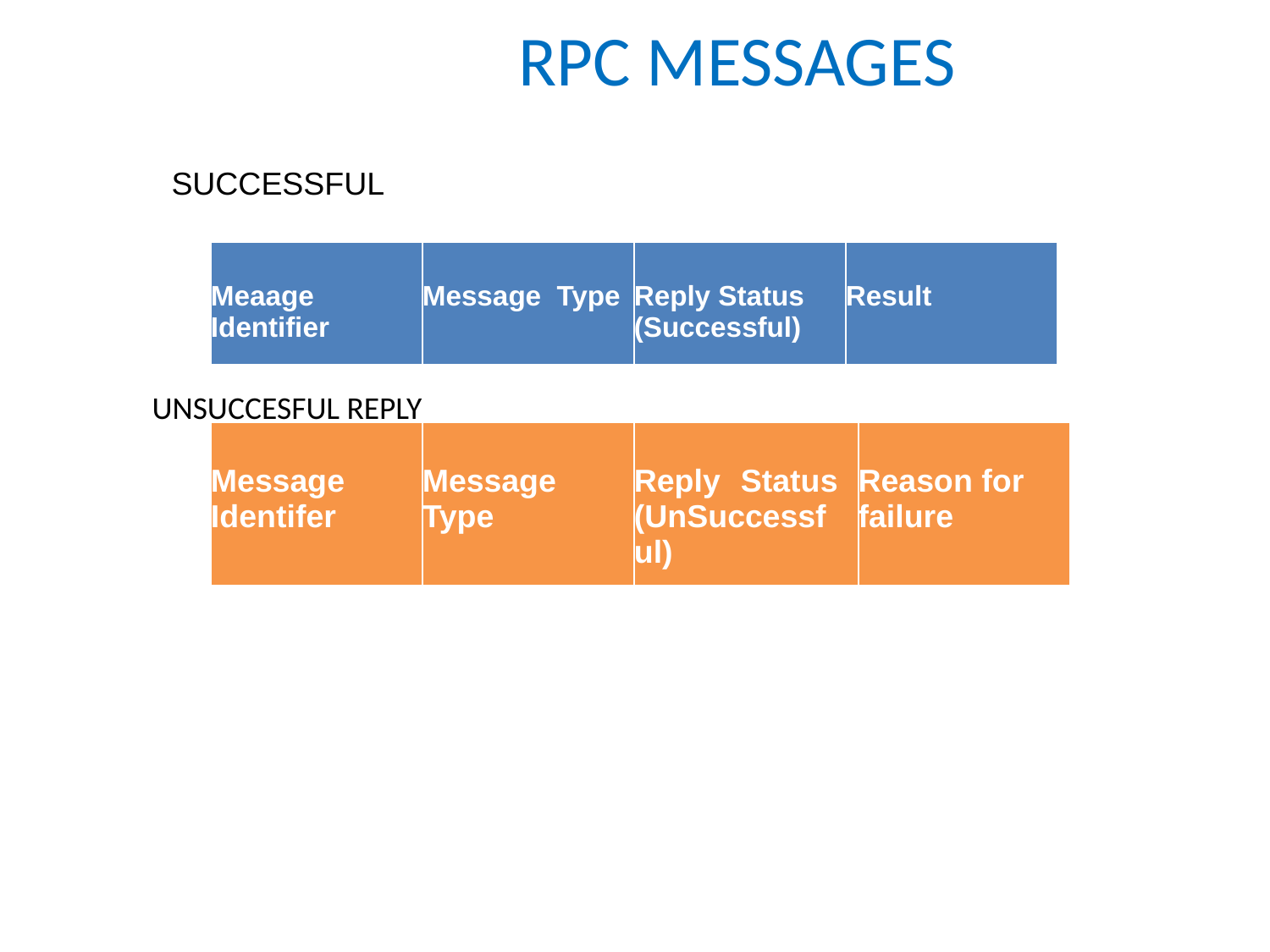

# RPC MESSAGES
SUCCESSFUL
| Meaage Identifier | Message Type | Reply Status (Successful) | Result |
| --- | --- | --- | --- |
UNSUCCESFUL REPLY
| Message Identifer | Message Type | Reply Status (UnSuccessf ul) | Reason for failure |
| --- | --- | --- | --- |